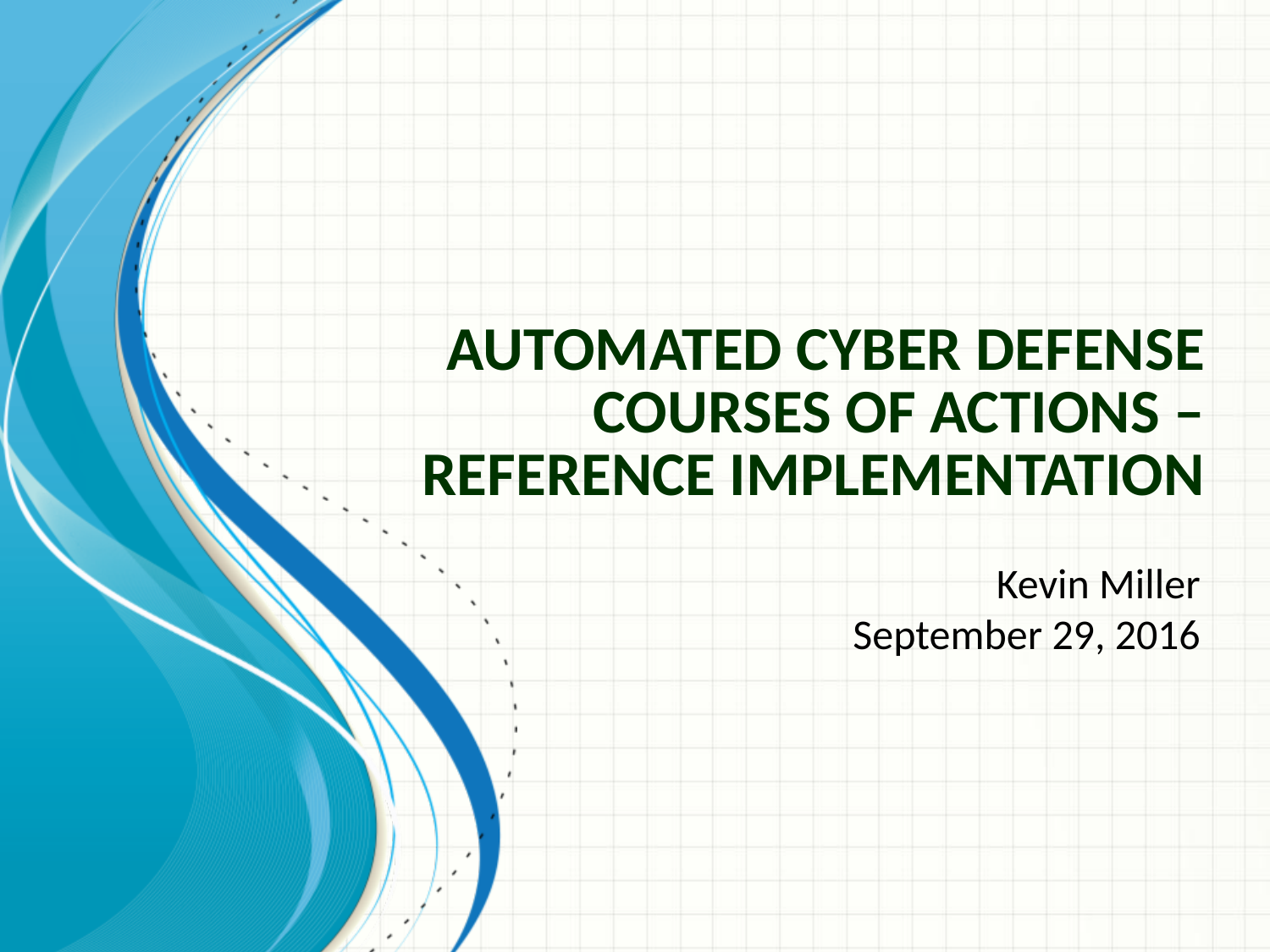

# Automated Cyber Defense Courses of Actions – Reference Implementation
Kevin Miller
September 29, 2016